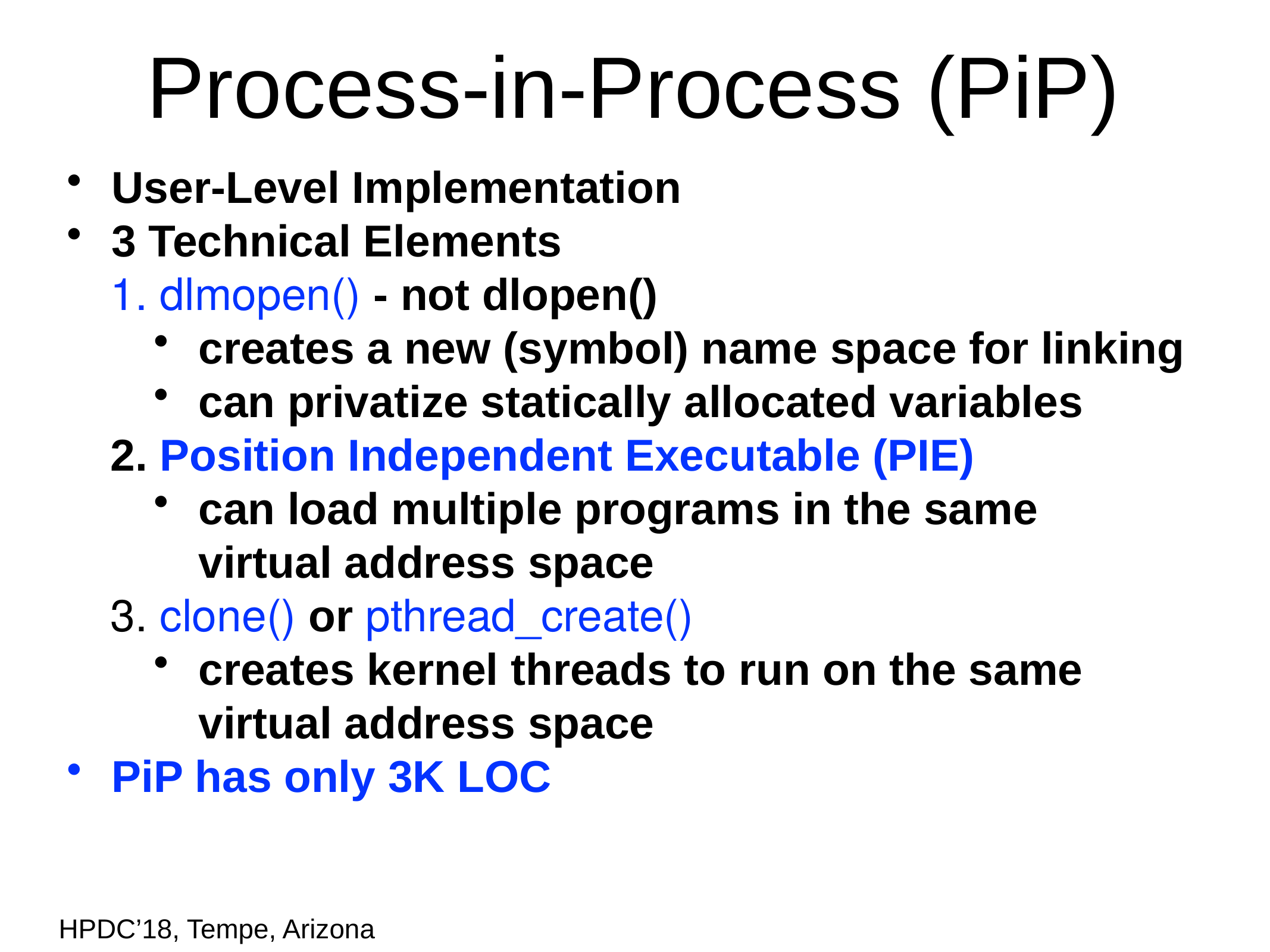

# Process-in-Process (PiP)
User-Level Implementation
3 Technical Elements
dlmopen() - not dlopen()
creates a new (symbol) name space for linking
can privatize statically allocated variables
Position Independent Executable (PIE)
can load multiple programs in the same
virtual address space
clone() or pthread_create()
creates kernel threads to run on the same
virtual address space
PiP has only 3K LOC
7